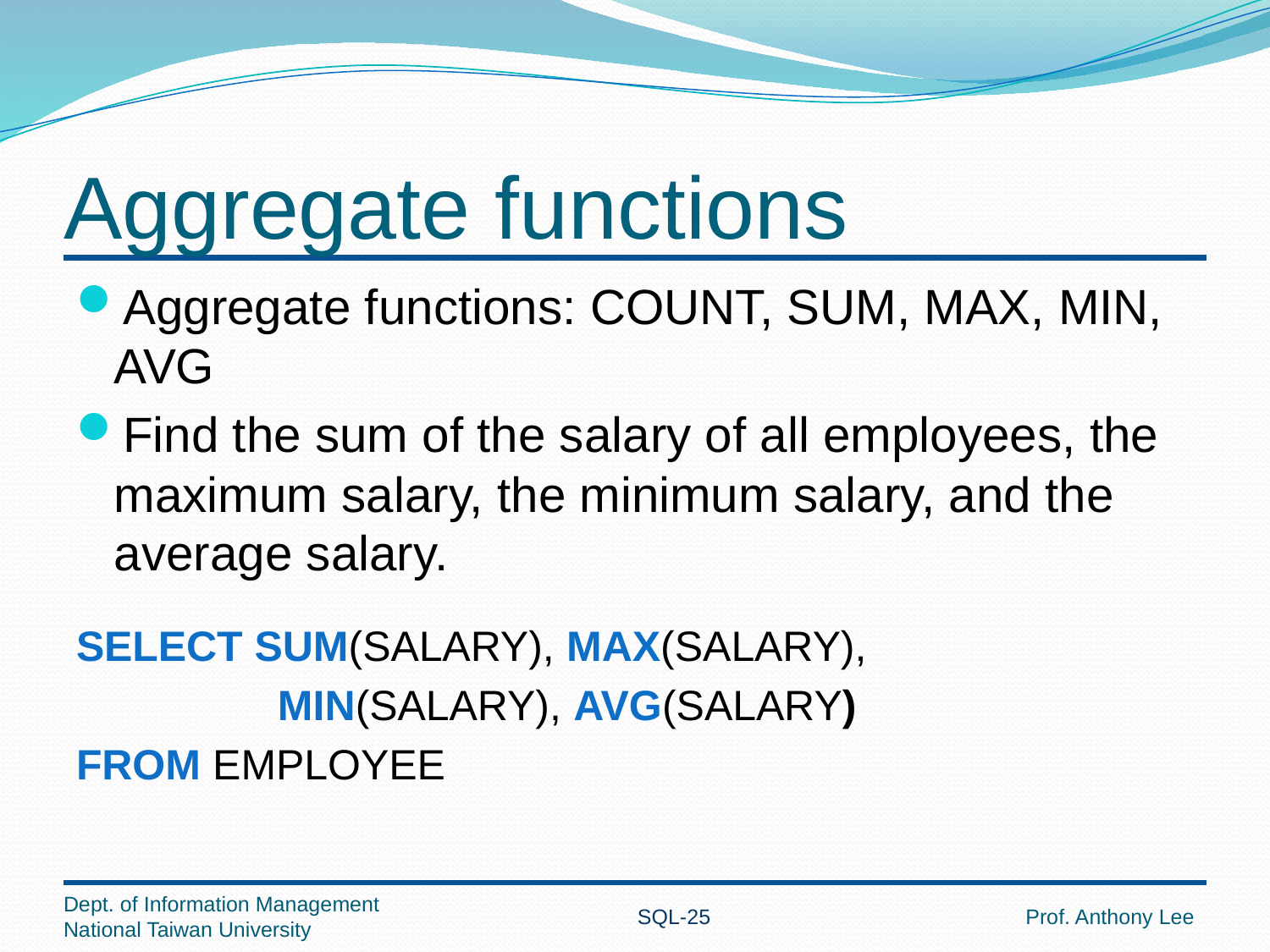

# Aggregate functions
Aggregate functions: COUNT, SUM, MAX, MIN, AVG
Find the sum of the salary of all employees, the maximum salary, the minimum salary, and the average salary.

SELECT SUM(SALARY), MAX(SALARY),
                 MIN(SALARY), AVG(SALARY)
FROM EMPLOYEE